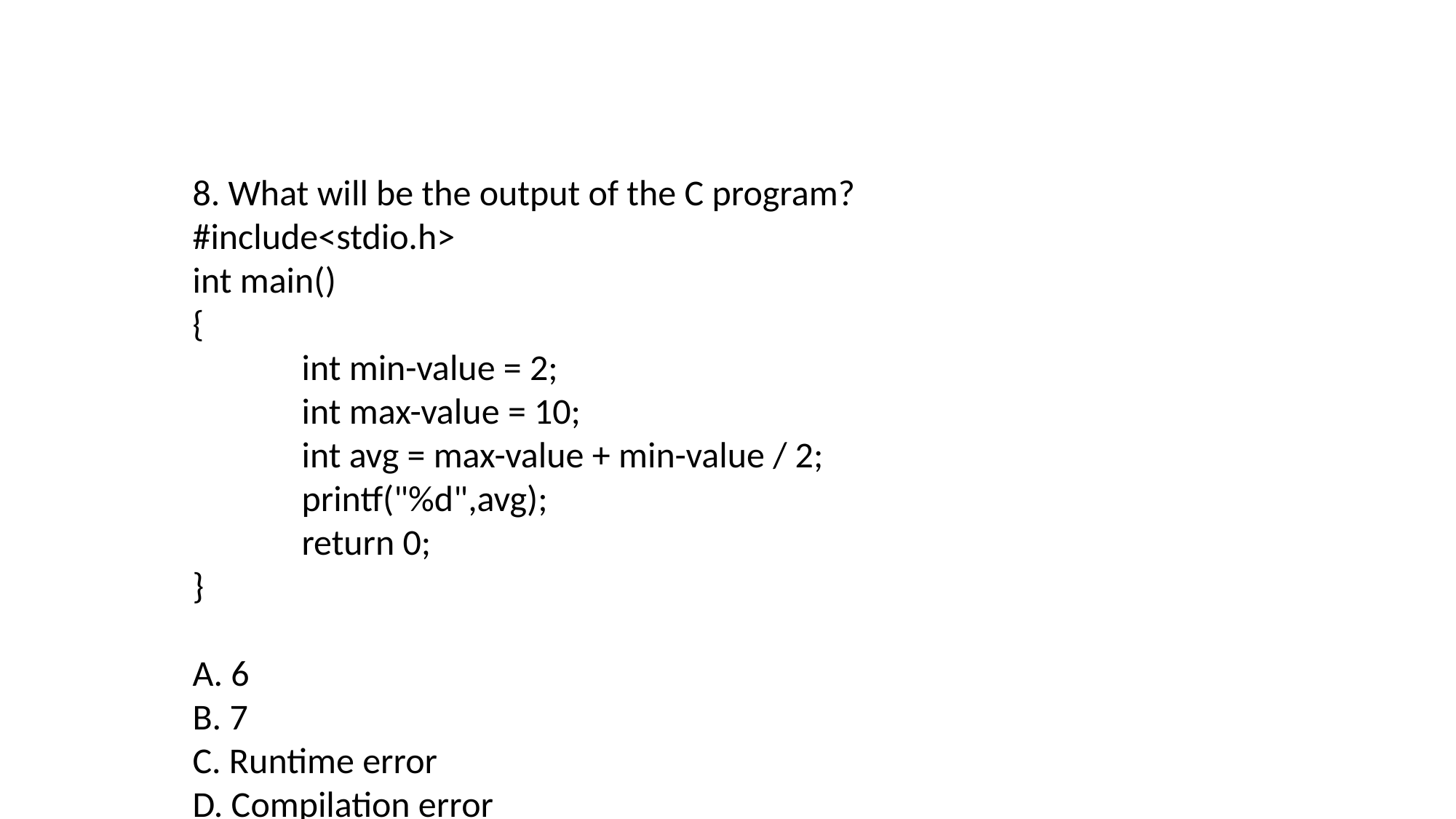

8. What will be the output of the C program?
#include<stdio.h>
int main()
{
	int min-value = 2;
	int max-value = 10;
	int avg = max-value + min-value / 2;
	printf("%d",avg);
	return 0;
}

A. 6
B. 7
C. Runtime error
D. Compilation error